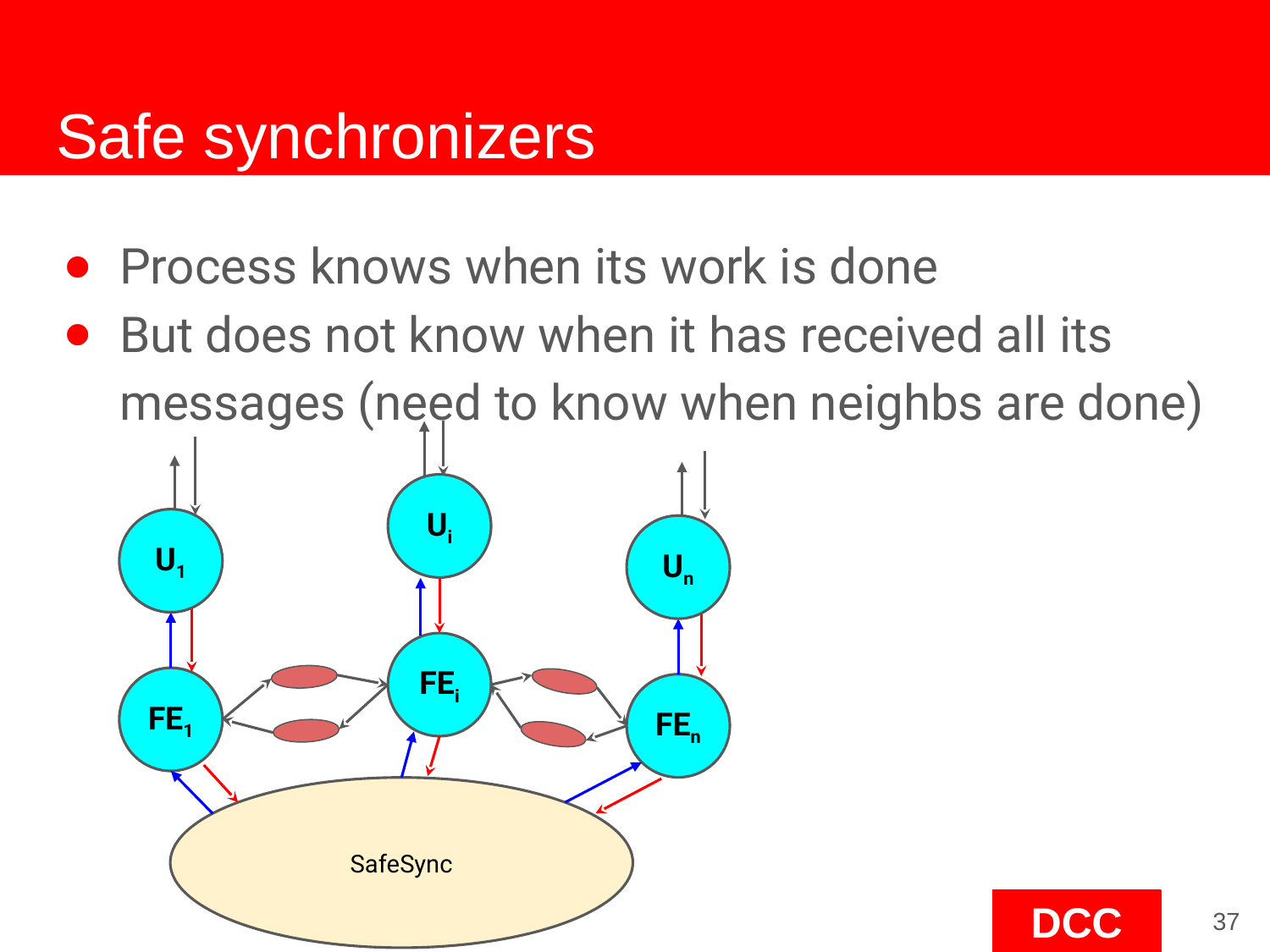

# Safe synchronizers
Process knows when its work is done
But does not know when it has received all its messages (need to know when neighbs are done)
Ui
U1
Un
FEi

FE1

FEn

SafeSync
37